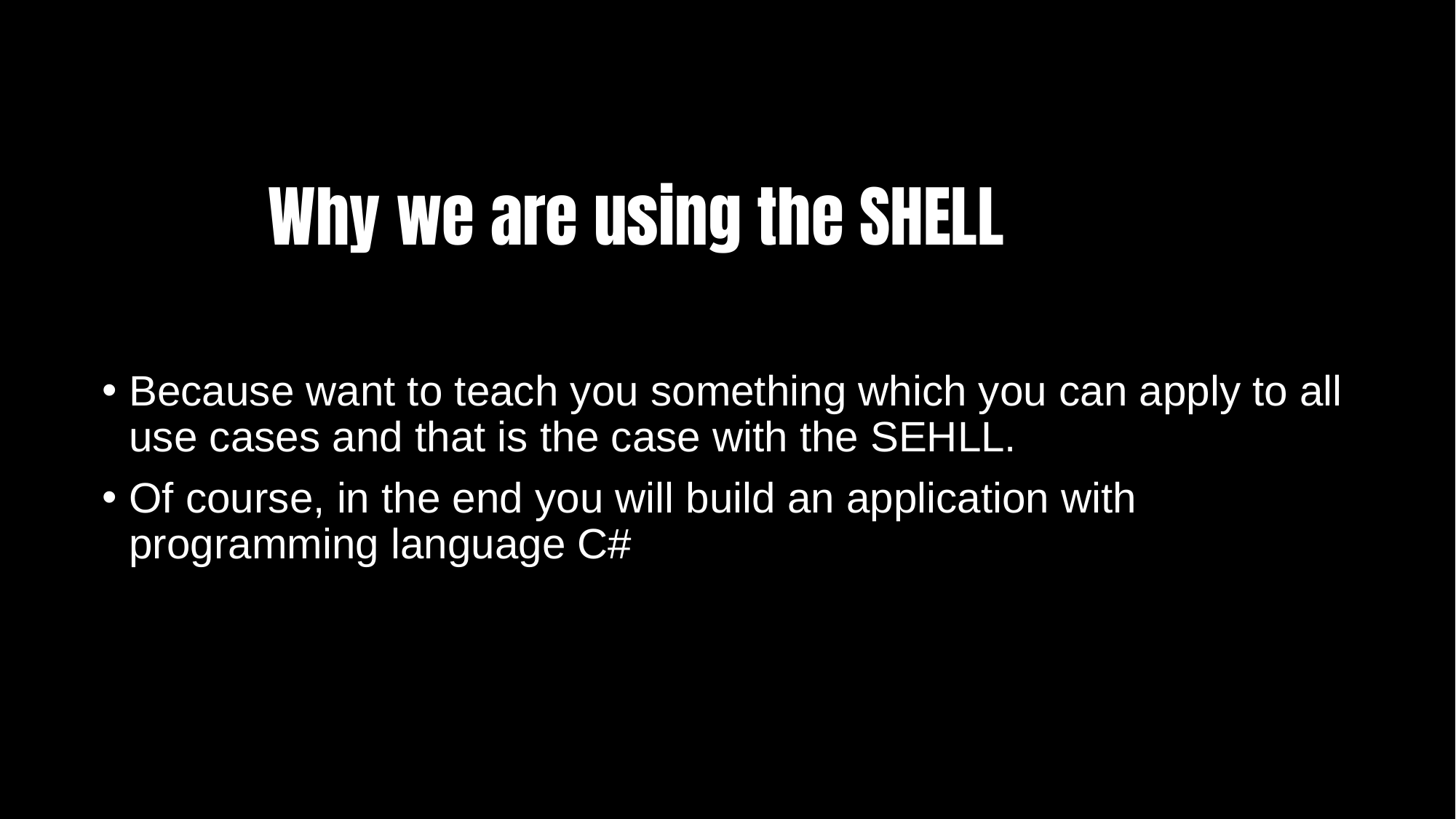

# Why we are using the SHELL
Because want to teach you something which you can apply to all use cases and that is the case with the SEHLL.
Of course, in the end you will build an application with programming language C#